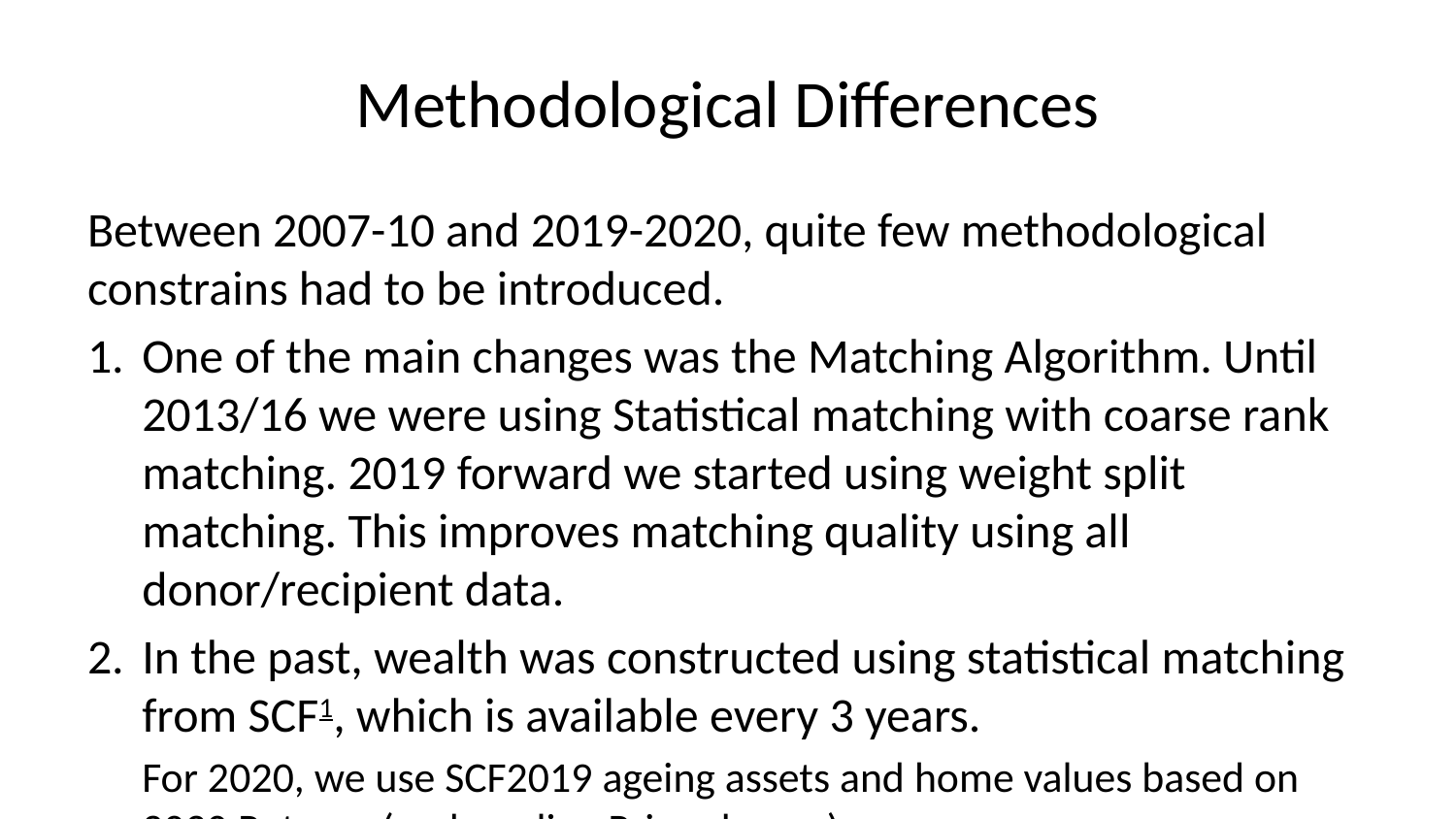

# Methodological Differences
Between 2007-10 and 2019-2020, quite few methodological constrains had to be introduced.
One of the main changes was the Matching Algorithm. Until 2013/16 we were using Statistical matching with coarse rank matching. 2019 forward we started using weight split matching. This improves matching quality using all donor/recipient data.
In the past, wealth was constructed using statistical matching from SCF1, which is available every 3 years.
For 2020, we use SCF2019 ageing assets and home values based on 2020 Returns (and median Price change)
Starting in 2016, (value) Medicaid and Medicare data is no longer easility avaiable. For 2019-2020, values for these items need to be constructed from scratch.
For 2020, we include CPS2 aggregates on CARES and CRRSAA act, as part of Goverment-household transfers, but without their NIPA counterparts